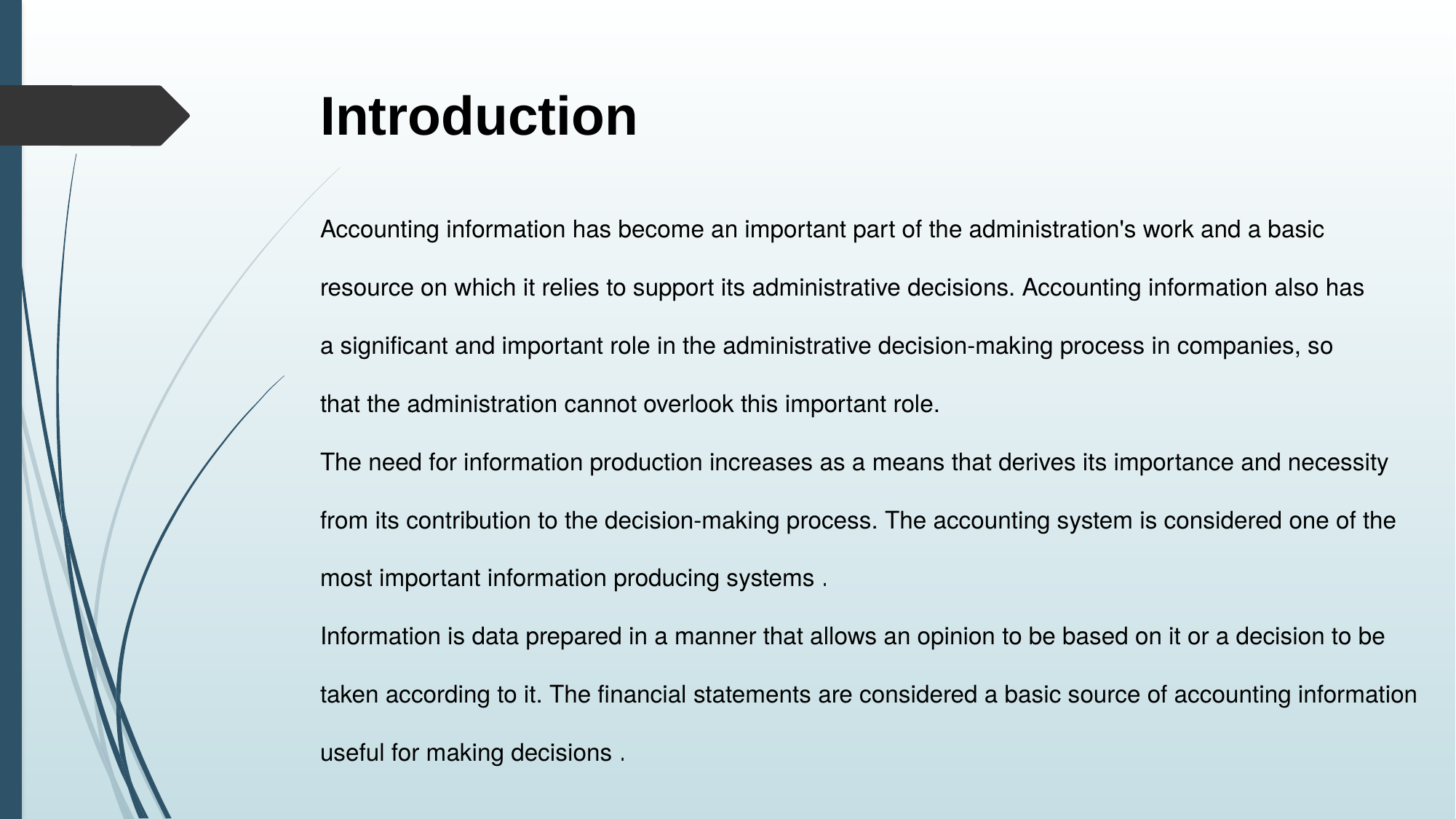

# Introduction
Accounting information has become an important part of the administration's work and a basic
resource on which it relies to support its administrative decisions. Accounting information also has
a significant and important role in the administrative decision-making process in companies, so
that the administration cannot overlook this important role.
The need for information production increases as a means that derives its importance and necessity
from its contribution to the decision-making process. The accounting system is considered one of the
most important information producing systems .
Information is data prepared in a manner that allows an opinion to be based on it or a decision to be
taken according to it. The financial statements are considered a basic source of accounting information
useful for making decisions .